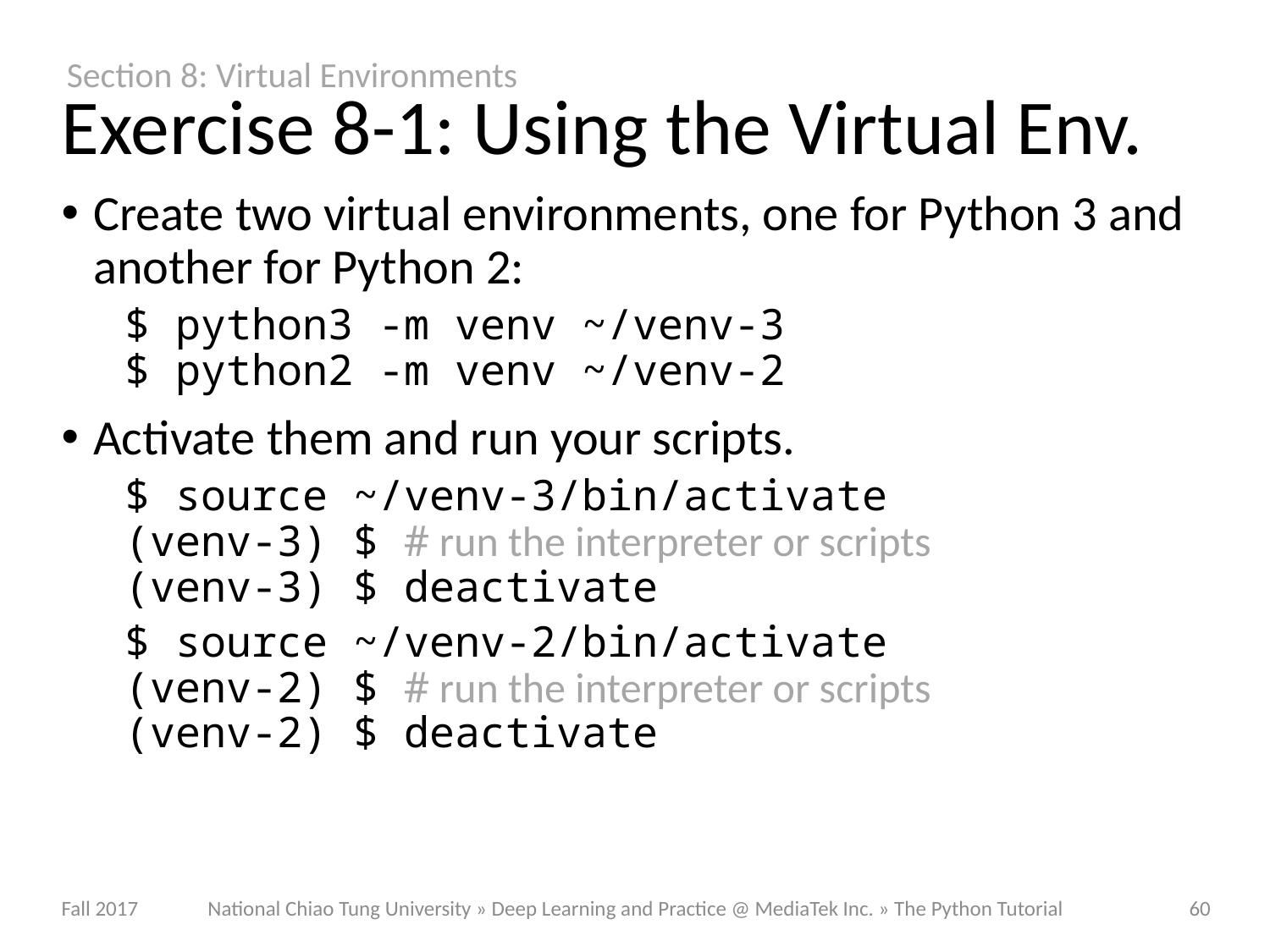

Section 8: Virtual Environments
# Exercise 8-1: Using the Virtual Env.
Create two virtual environments, one for Python 3 and another for Python 2:
$ python3 -m venv ~/venv-3
$ python2 -m venv ~/venv-2
Activate them and run your scripts.
$ source ~/venv-3/bin/activate
(venv-3) $ # run the interpreter or scripts
(venv-3) $ deactivate
$ source ~/venv-2/bin/activate
(venv-2) $ # run the interpreter or scripts
(venv-2) $ deactivate
National Chiao Tung University » Deep Learning and Practice @ MediaTek Inc. » The Python Tutorial
Fall 2017
60